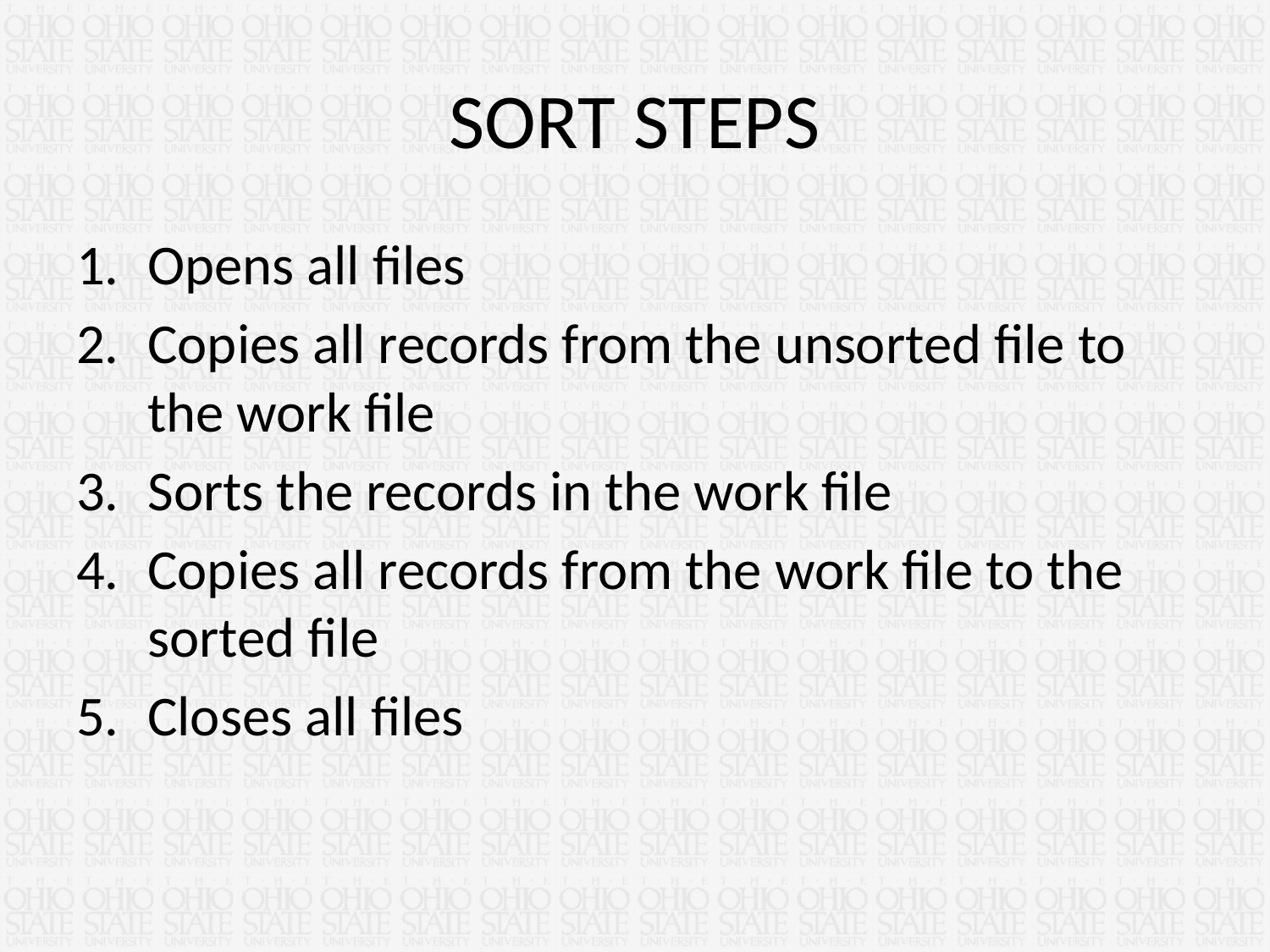

# SORT STEPS
Opens all files
Copies all records from the unsorted file to the work file
Sorts the records in the work file
Copies all records from the work file to the sorted file
Closes all files